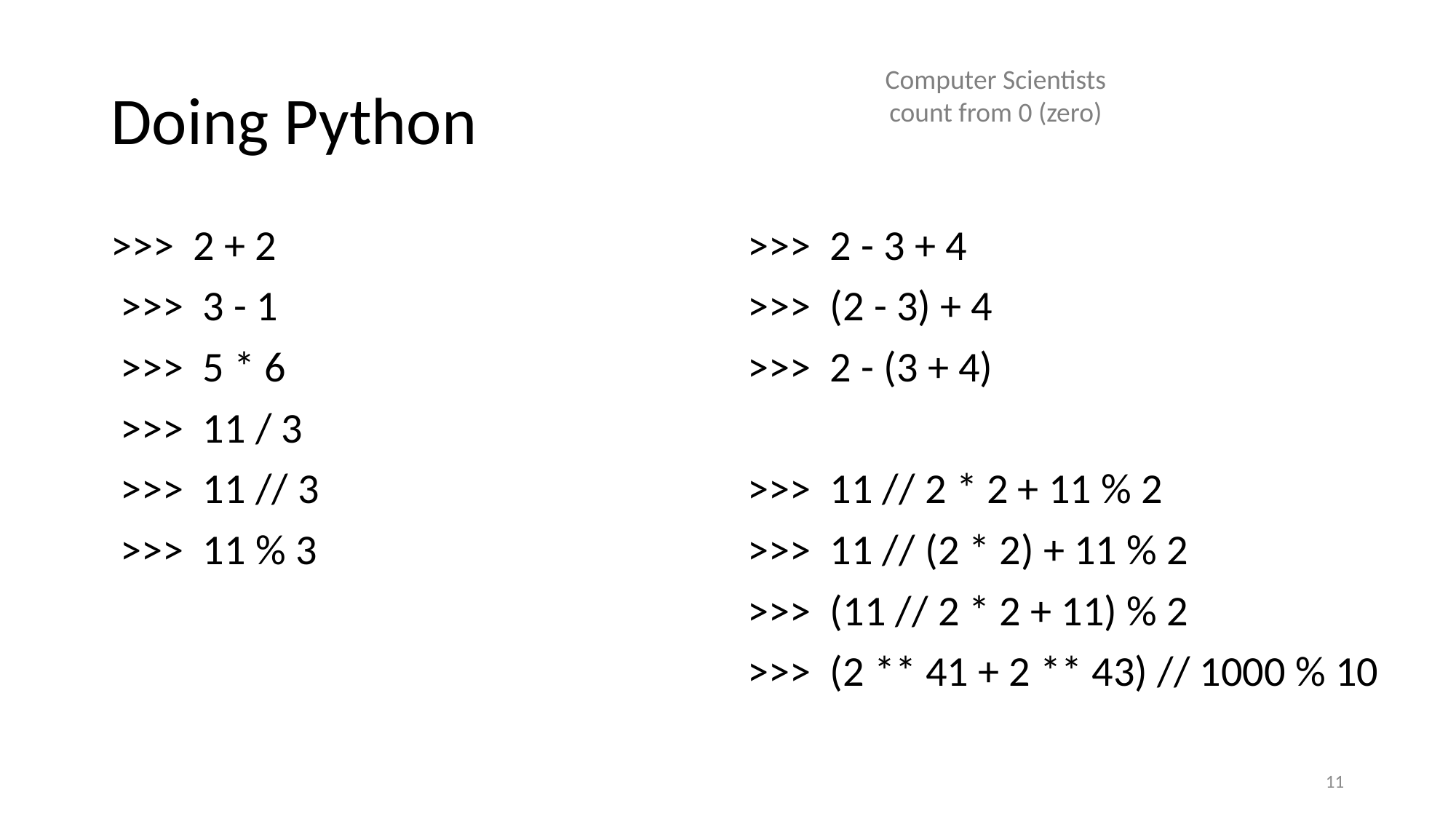

# Doing Python
Computer Scientists
count from 0 (zero)
>>>  2 + 2
 >>>  3 - 1
 >>>  5 * 6
 >>>  11 / 3
 >>>  11 // 3
 >>>  11 % 3
>>>  2 - 3 + 4
>>>  (2 - 3) + 4
>>>  2 - (3 + 4)

>>>  11 // 2 * 2 + 11 % 2
>>>  11 // (2 * 2) + 11 % 2
>>>  (11 // 2 * 2 + 11) % 2
>>>  (2 ** 41 + 2 ** 43) // 1000 % 10
11